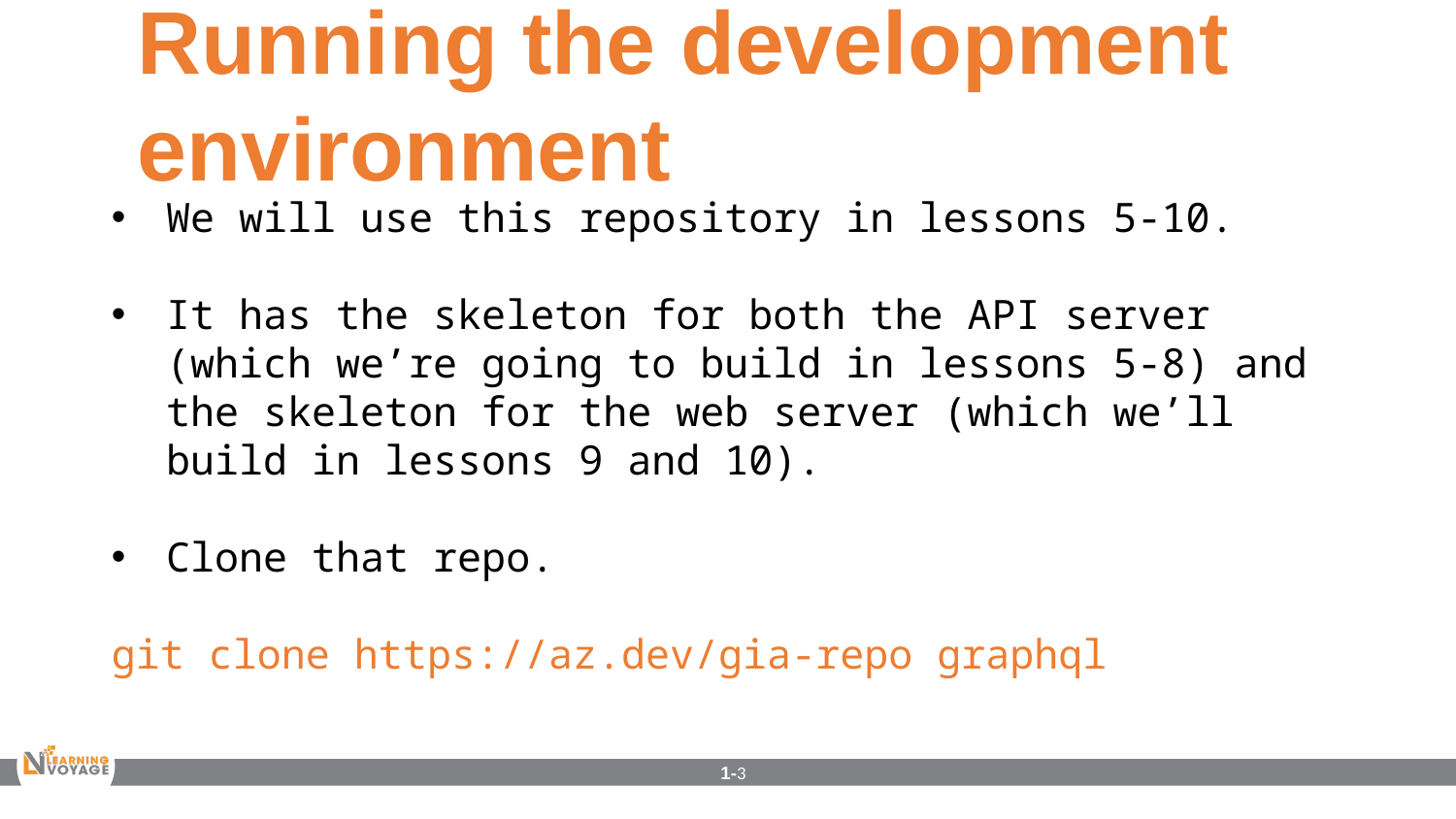

Running the development environment
We will use this repository in lessons 5-10.

It has the skeleton for both the API server (which we’re going to build in lessons 5-8) and the skeleton for the web server (which we’ll build in lessons 9 and 10).

Clone that repo.

git clone https://az.dev/gia-repo graphql
1-3